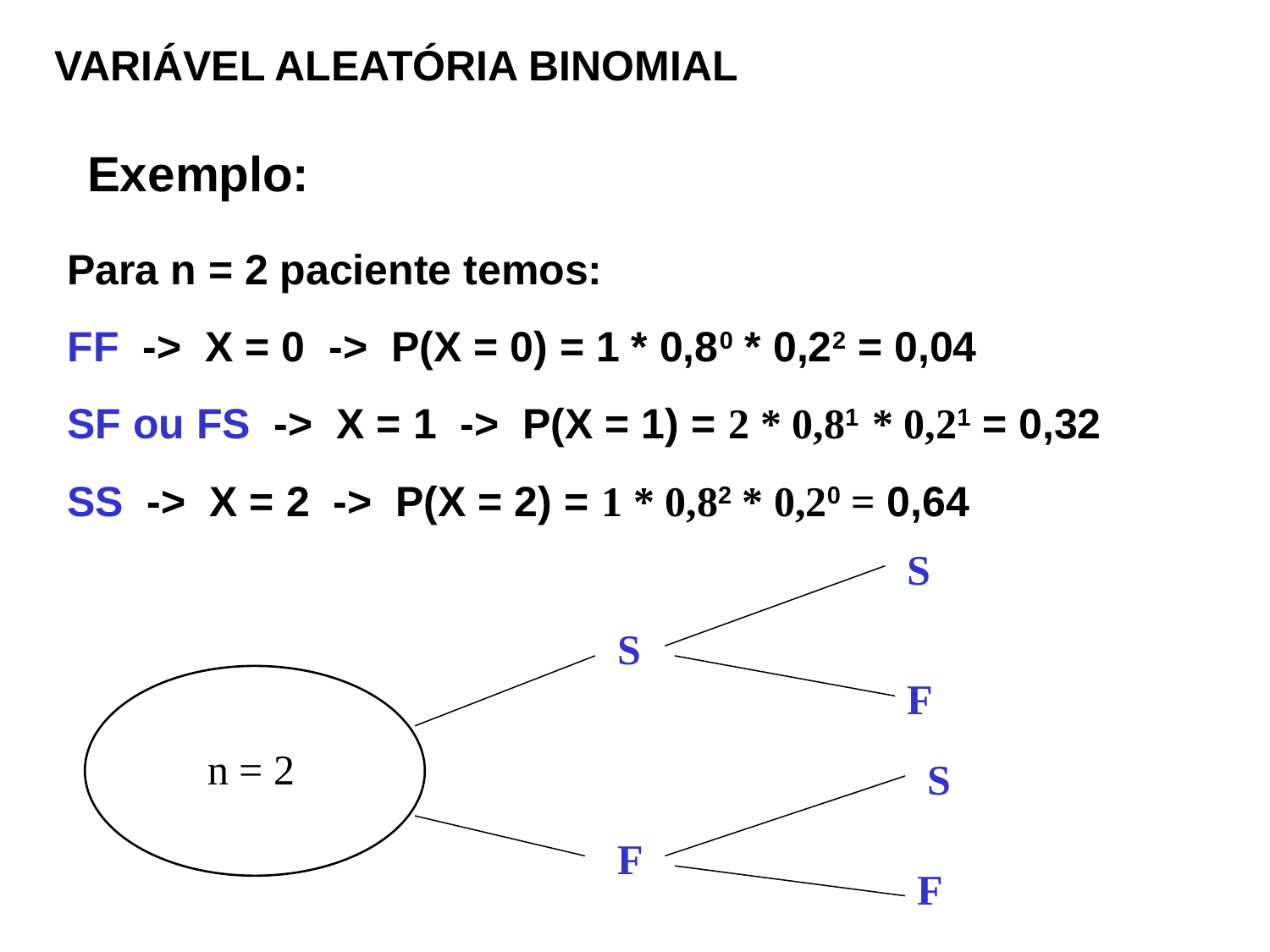

VARIÁVEL ALEATÓRIA BINOMIAL
Exemplo:
Para n = 2 paciente temos:
FF  ->  X = 0  ->  P(X = 0) = 1 * 0,80 * 0,22 = 0,04
SF ou FS  ->  X = 1  ->  P(X = 1) = 2 * 0,81  * 0,21 = 0,32
SS  ->  X = 2  ->  P(X = 2) = 1 * 0,82 * 0,20 = 0,64
S

S

F
n = 2
S

F
F